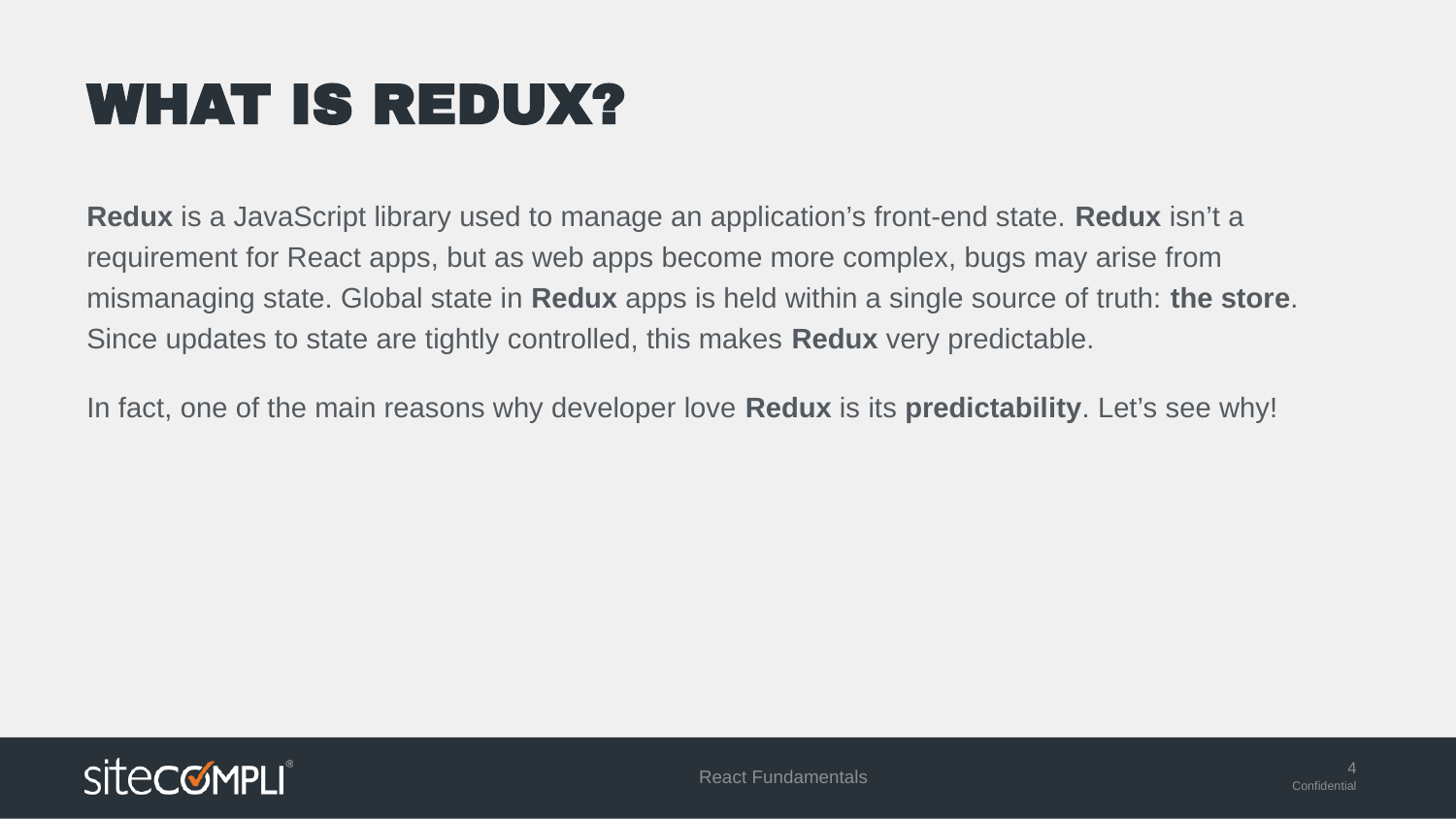

# What is redux?
Redux is a JavaScript library used to manage an application’s front-end state. Redux isn’t a requirement for React apps, but as web apps become more complex, bugs may arise from mismanaging state. Global state in Redux apps is held within a single source of truth: the store. Since updates to state are tightly controlled, this makes Redux very predictable.
In fact, one of the main reasons why developer love Redux is its predictability. Let’s see why!
React Fundamentals
4